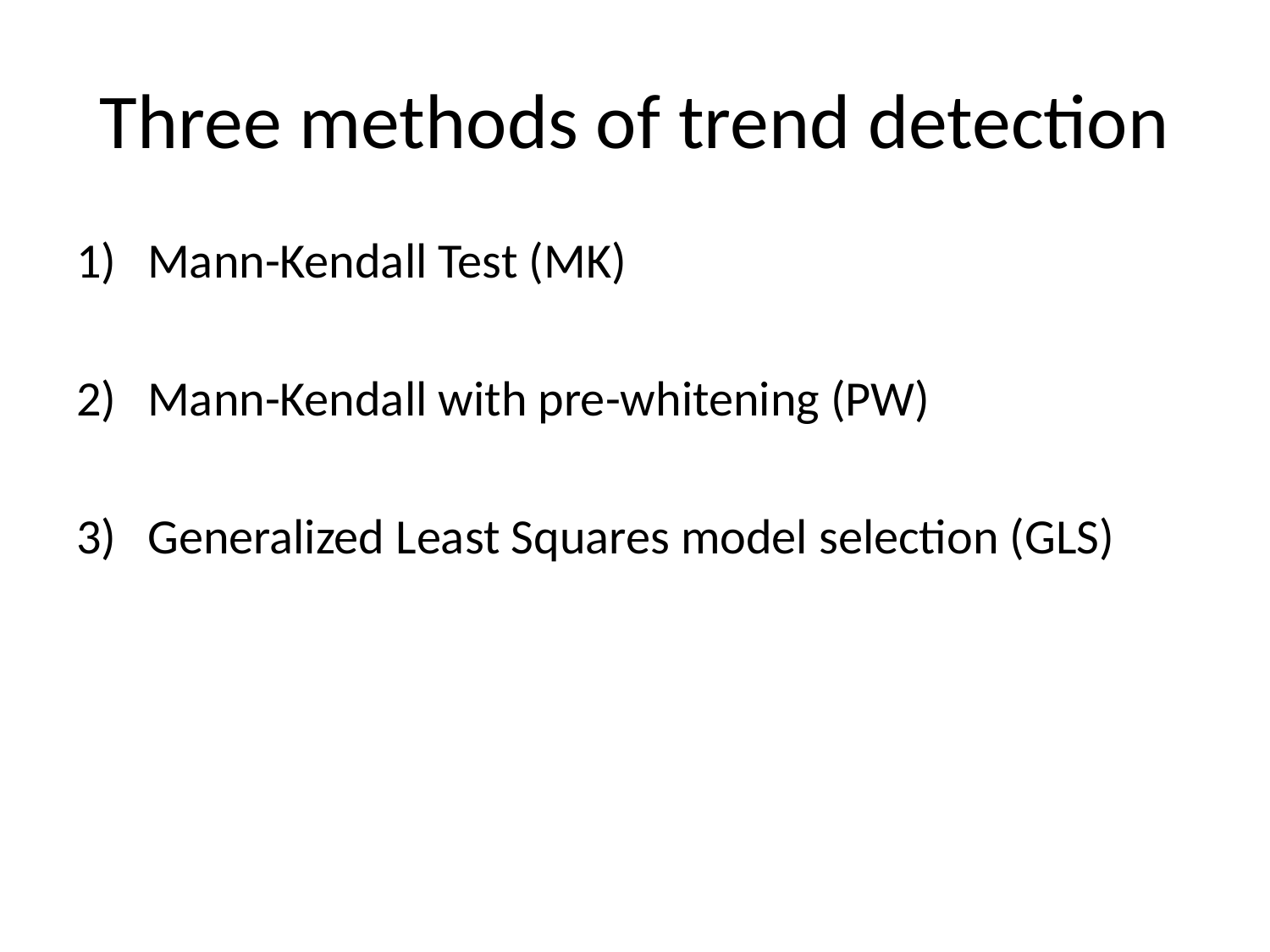

# Three methods of trend detection
Mann-Kendall Test (MK)

Mann-Kendall with pre-whitening (PW)

Generalized Least Squares model selection (GLS)